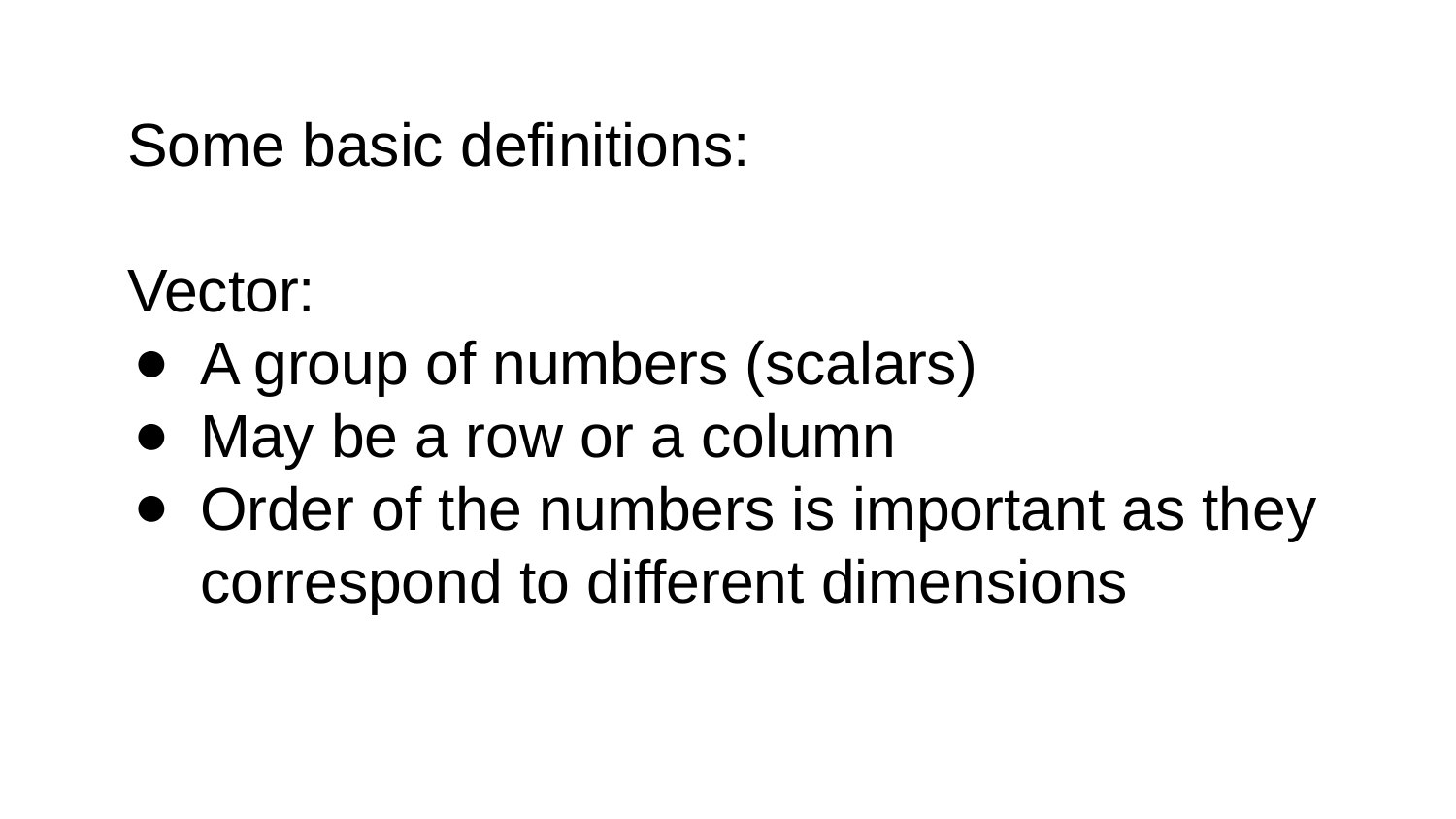

Some basic definitions:

Vector:
A group of numbers (scalars)
May be a row or a column
Order of the numbers is important as they correspond to different dimensions